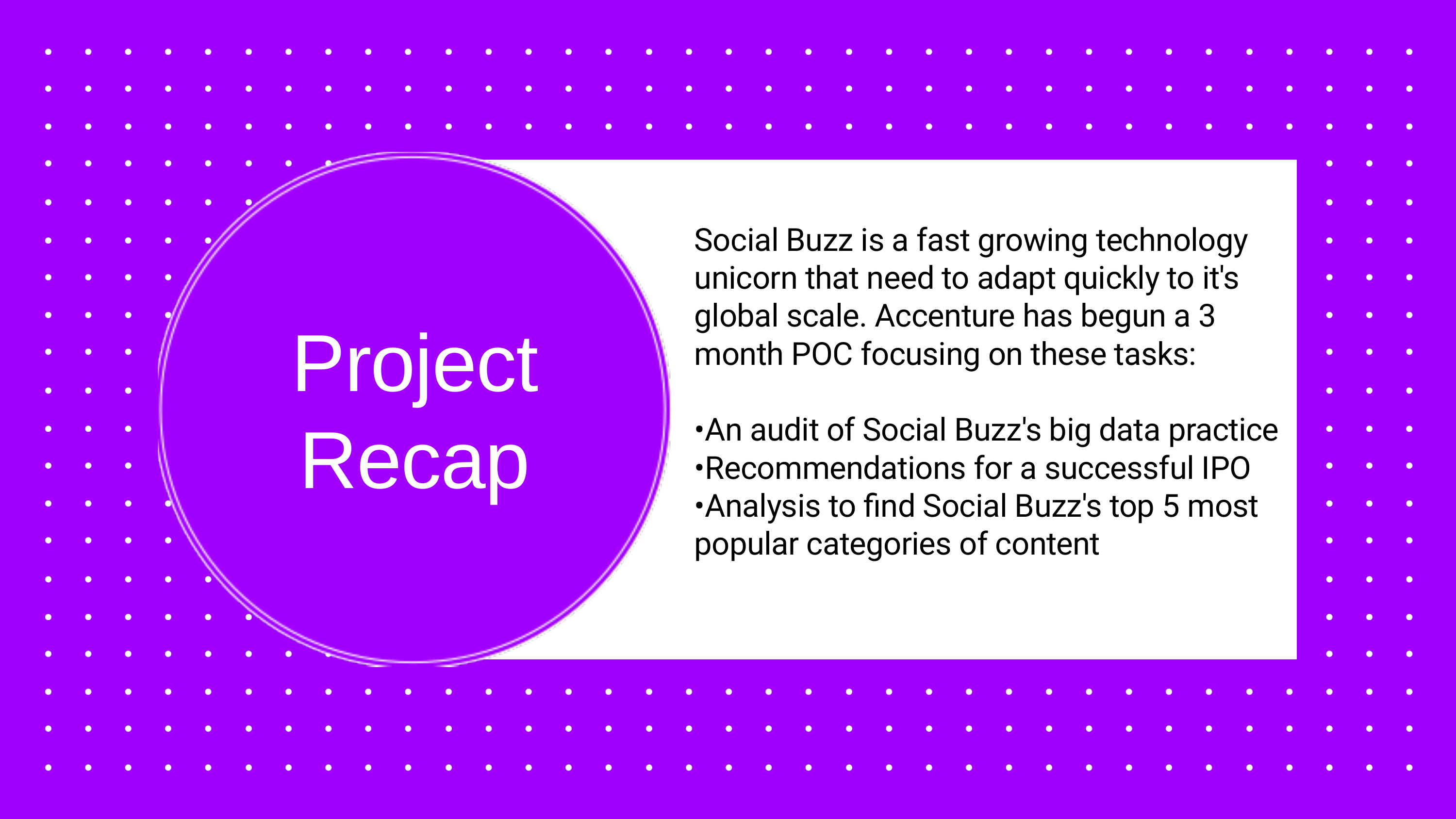

Social Buzz is a fast growing technology unicorn that need to adapt quickly to it's global scale. Accenture has begun a 3 month POC focusing on these tasks:

•An audit of Social Buzz's big data practice
•Recommendations for a successful IPO
•Analysis to find Social Buzz's top 5 most popular categories of content

Project Recap